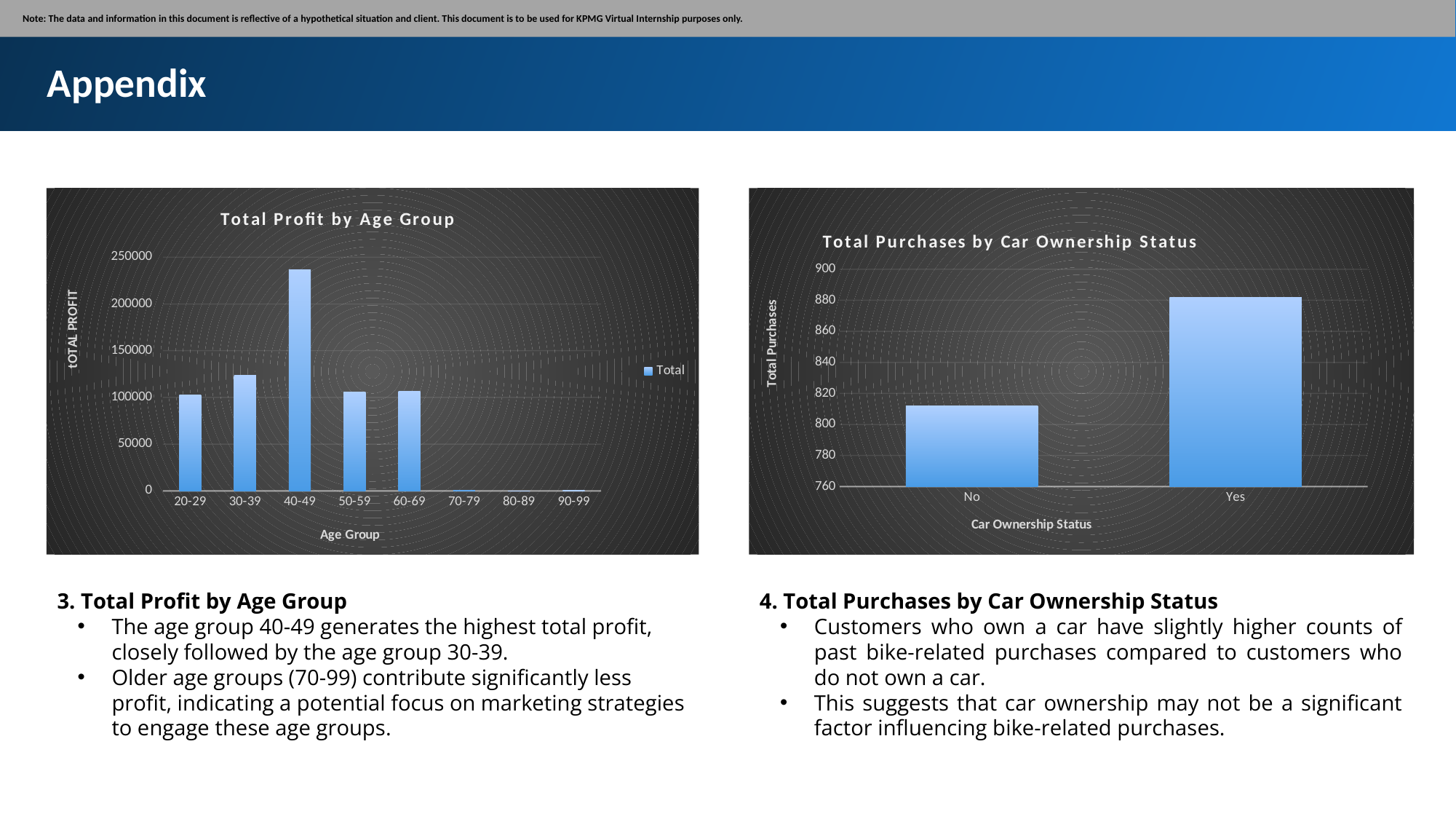

Note: The data and information in this document is reflective of a hypothetical situation and client. This document is to be used for KPMG Virtual Internship purposes only.
Appendix

### Chart: Total Profit by Age Group

| Category | Total |
|---|---|
| 20-29 | 102287.50000000003 |
| 30-39 | 123414.6800000001 |
| 40-49 | 236595.66999999958 |
| 50-59 | 106061.11999999998 |
| 60-69 | 106860.68999999999 |
| 70-79 | 903.11 |
| 80-89 | 72.59999999999997 |
| 90-99 | 217.51 |

### Chart: Total Purchases by Car Ownership Status

| Category | Total |
|---|---|
| No | 812.0 |
| Yes | 882.0 |
3. Total Profit by Age Group
The age group 40-49 generates the highest total profit, closely followed by the age group 30-39.
Older age groups (70-99) contribute significantly less profit, indicating a potential focus on marketing strategies to engage these age groups.
4. Total Purchases by Car Ownership Status
Customers who own a car have slightly higher counts of past bike-related purchases compared to customers who do not own a car.
This suggests that car ownership may not be a significant factor influencing bike-related purchases.